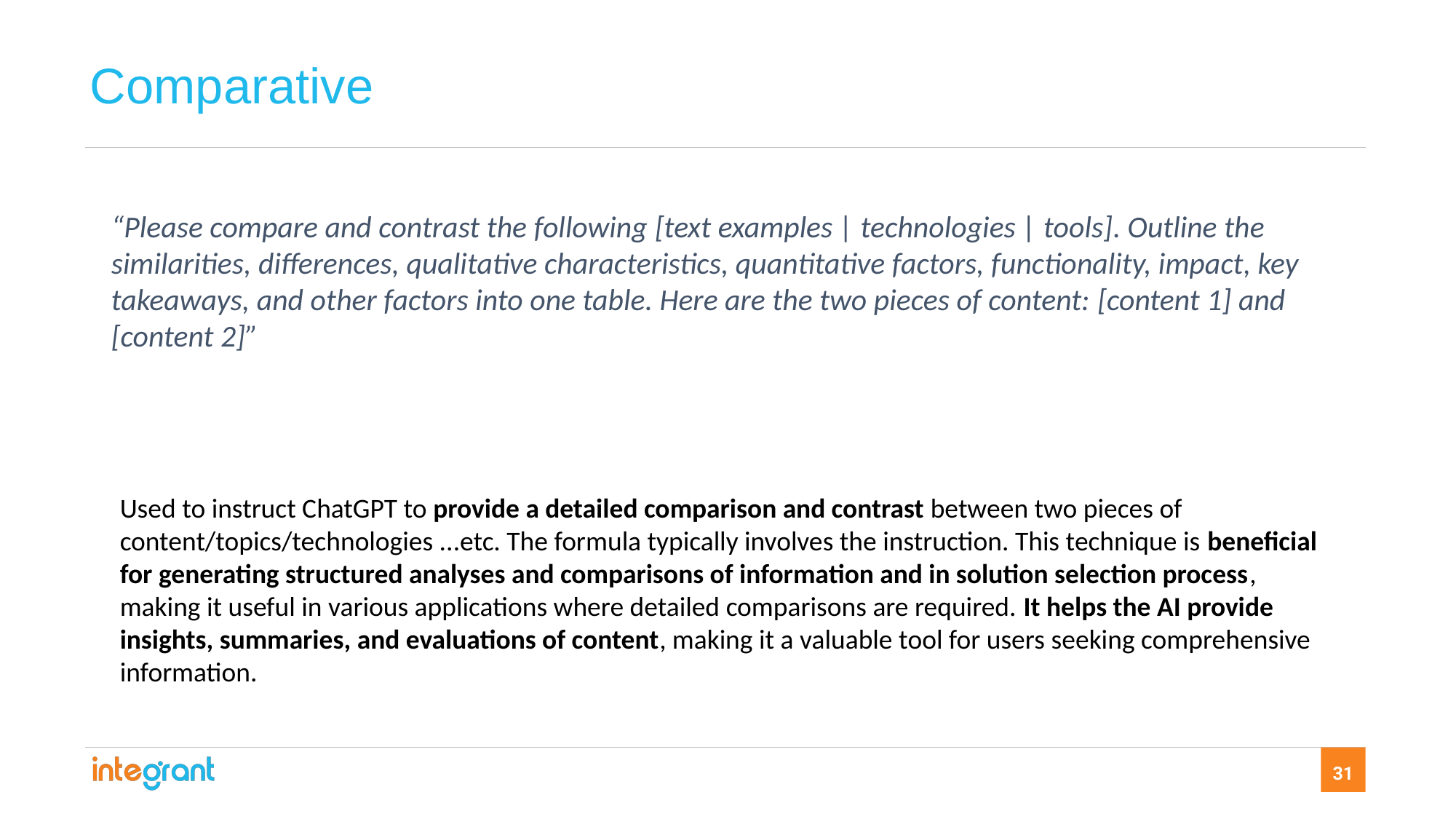

Comparative
“Please compare and contrast the following [text examples | technologies | tools]. Outline the similarities, differences, qualitative characteristics, quantitative factors, functionality, impact, key takeaways, and other factors into one table. Here are the two pieces of content: [content 1] and [content 2]”
Used to instruct ChatGPT to provide a detailed comparison and contrast between two pieces of content/topics/technologies ...etc. The formula typically involves the instruction. This technique is beneficial for generating structured analyses and comparisons of information and in solution selection process, making it useful in various applications where detailed comparisons are required. It helps the AI provide insights, summaries, and evaluations of content, making it a valuable tool for users seeking comprehensive information.
31